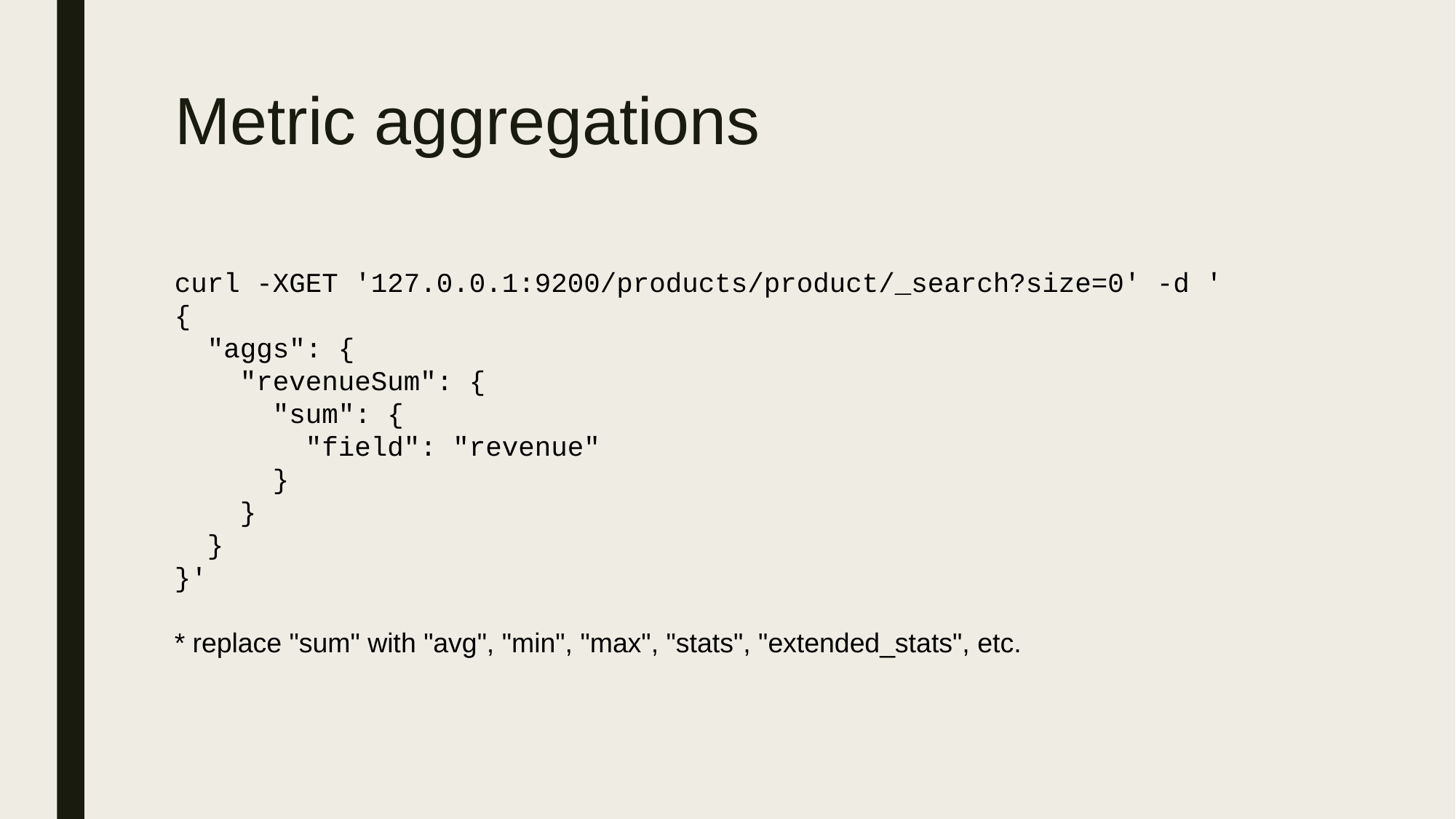

# Metric aggregations
curl -XGET '127.0.0.1:9200/products/product/_search?size=0' -d '
{
  "aggs": {
    "revenueSum": {
      "sum": {
        "field": "revenue"
      }
    }
  }
}'

* replace "sum" with "avg", "min", "max", "stats", "extended_stats", etc.